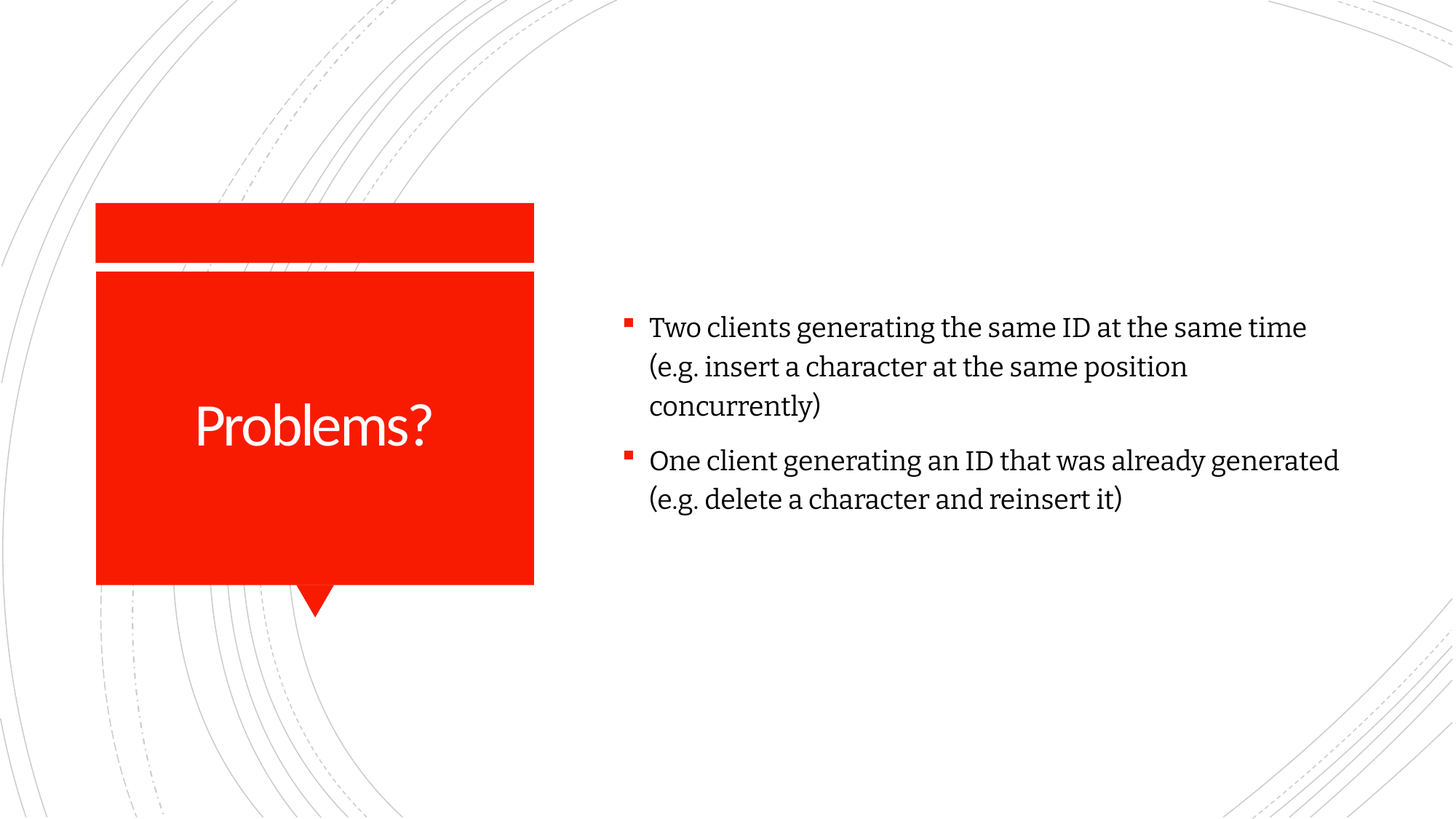

Two clients generating the same ID at the same time (e.g. insert a character at the same position concurrently)
One client generating an ID that was already generated (e.g. delete a character and reinsert it)
# Problems?